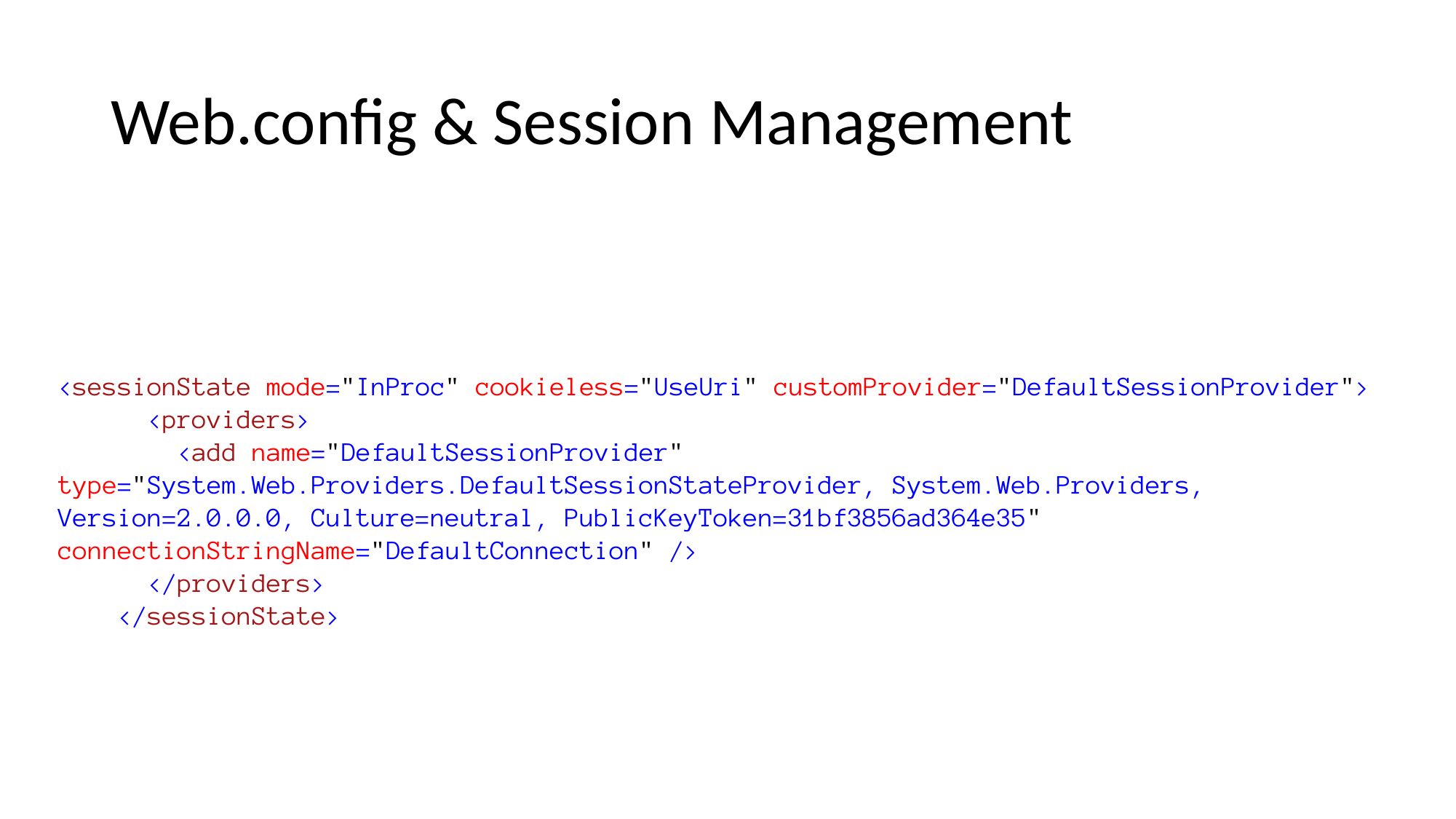

# Web.config & Session Management

<sessionState mode="InProc" cookieless="UseUri" customProvider="DefaultSessionProvider">
      <providers>
        <add name="DefaultSessionProvider" type="System.Web.Providers.DefaultSessionStateProvider, System.Web.Providers, Version=2.0.0.0, Culture=neutral, PublicKeyToken=31bf3856ad364e35" connectionStringName="DefaultConnection" />
      </providers>
    </sessionState>